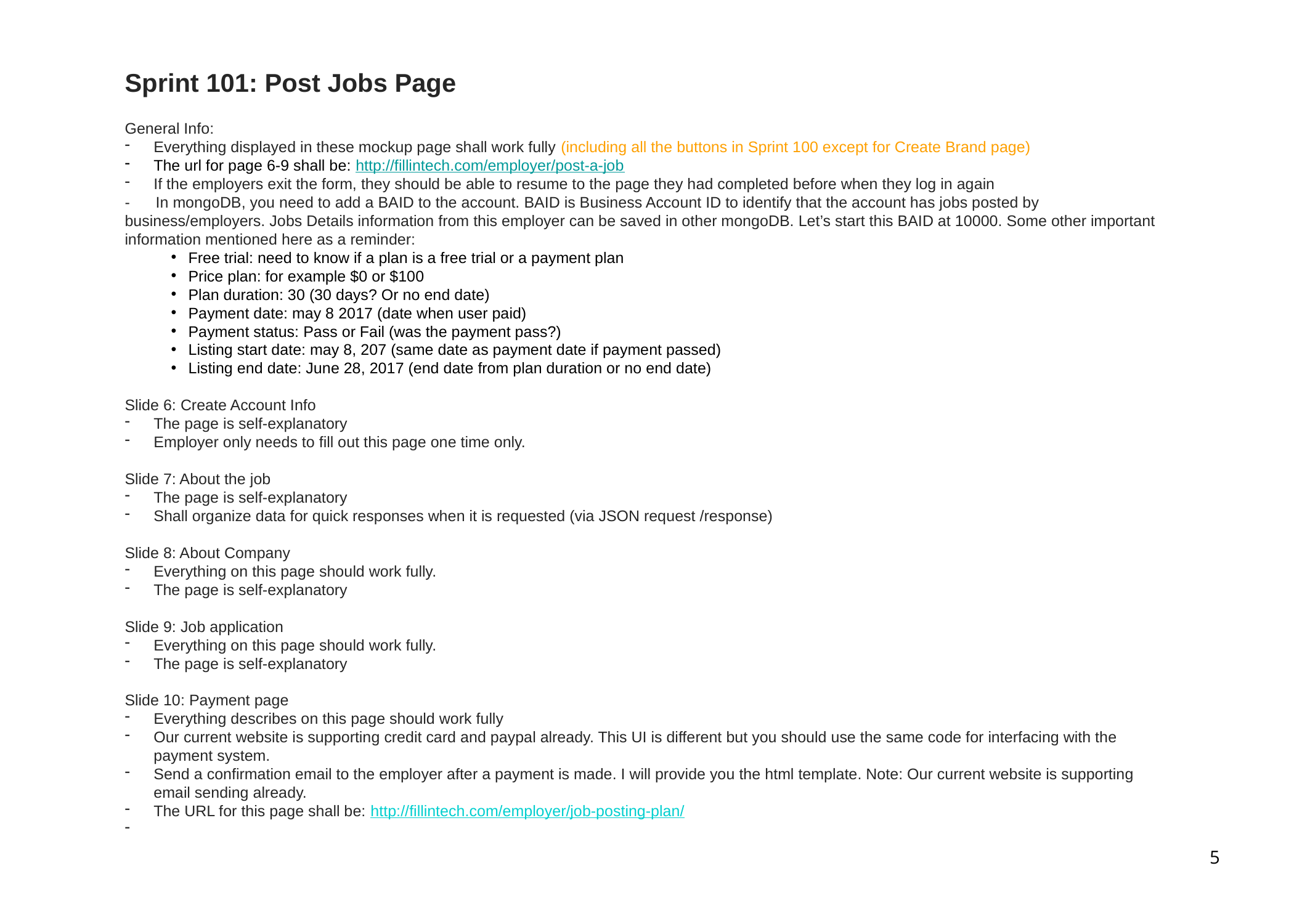

Sprint 101: Post Jobs Page

General Info:
Everything displayed in these mockup page shall work fully (including all the buttons in Sprint 100 except for Create Brand page)
The url for page 6-9 shall be: http://fillintech.com/employer/post-a-job
If the employers exit the form, they should be able to resume to the page they had completed before when they log in again
-      In mongoDB, you need to add a BAID to the account. BAID is Business Account ID to identify that the account has jobs posted by business/employers. Jobs Details information from this employer can be saved in other mongoDB. Let’s start this BAID at 10000. Some other important information mentioned here as a reminder:
Free trial: need to know if a plan is a free trial or a payment plan
Price plan: for example $0 or $100
Plan duration: 30 (30 days? Or no end date)
Payment date: may 8 2017 (date when user paid)
Payment status: Pass or Fail (was the payment pass?)
Listing start date: may 8, 207 (same date as payment date if payment passed)
Listing end date: June 28, 2017 (end date from plan duration or no end date)

Slide 6: Create Account Info
The page is self-explanatory
Employer only needs to fill out this page one time only.

Slide 7: About the job
The page is self-explanatory
Shall organize data for quick responses when it is requested (via JSON request /response)

Slide 8: About Company
Everything on this page should work fully.
The page is self-explanatory

Slide 9: Job application
Everything on this page should work fully.
The page is self-explanatory

Slide 10: Payment page
Everything describes on this page should work fully
Our current website is supporting credit card and paypal already. This UI is different but you should use the same code for interfacing with the payment system.
Send a confirmation email to the employer after a payment is made. I will provide you the html template. Note: Our current website is supporting email sending already.
The URL for this page shall be: http://fillintech.com/employer/job-posting-plan/

5